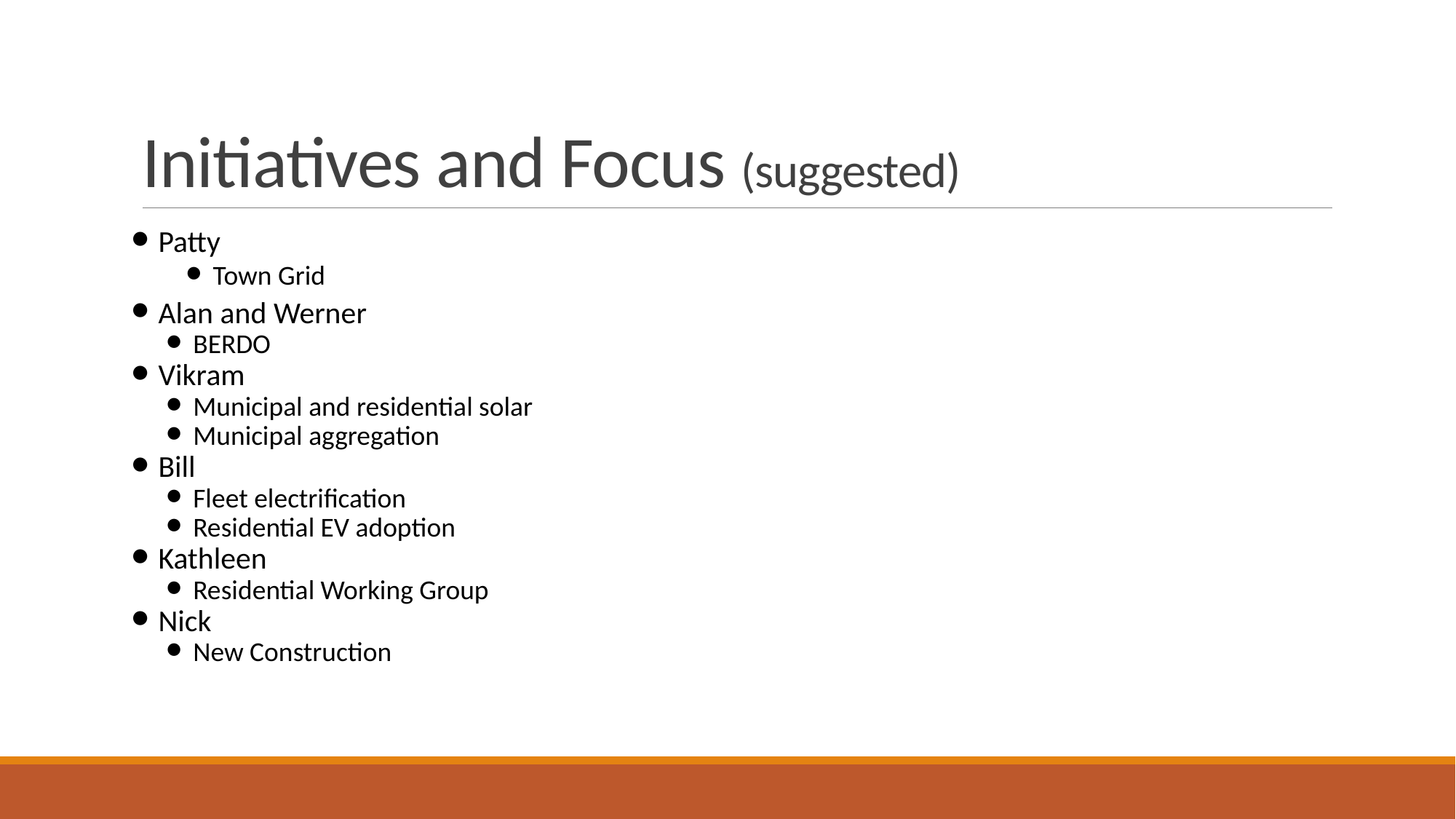

# Initiatives and Focus (suggested)
Patty
Town Grid
Alan and Werner
BERDO
Vikram
Municipal and residential solar
Municipal aggregation
Bill
Fleet electrification
Residential EV adoption
Kathleen
Residential Working Group
Nick
New Construction